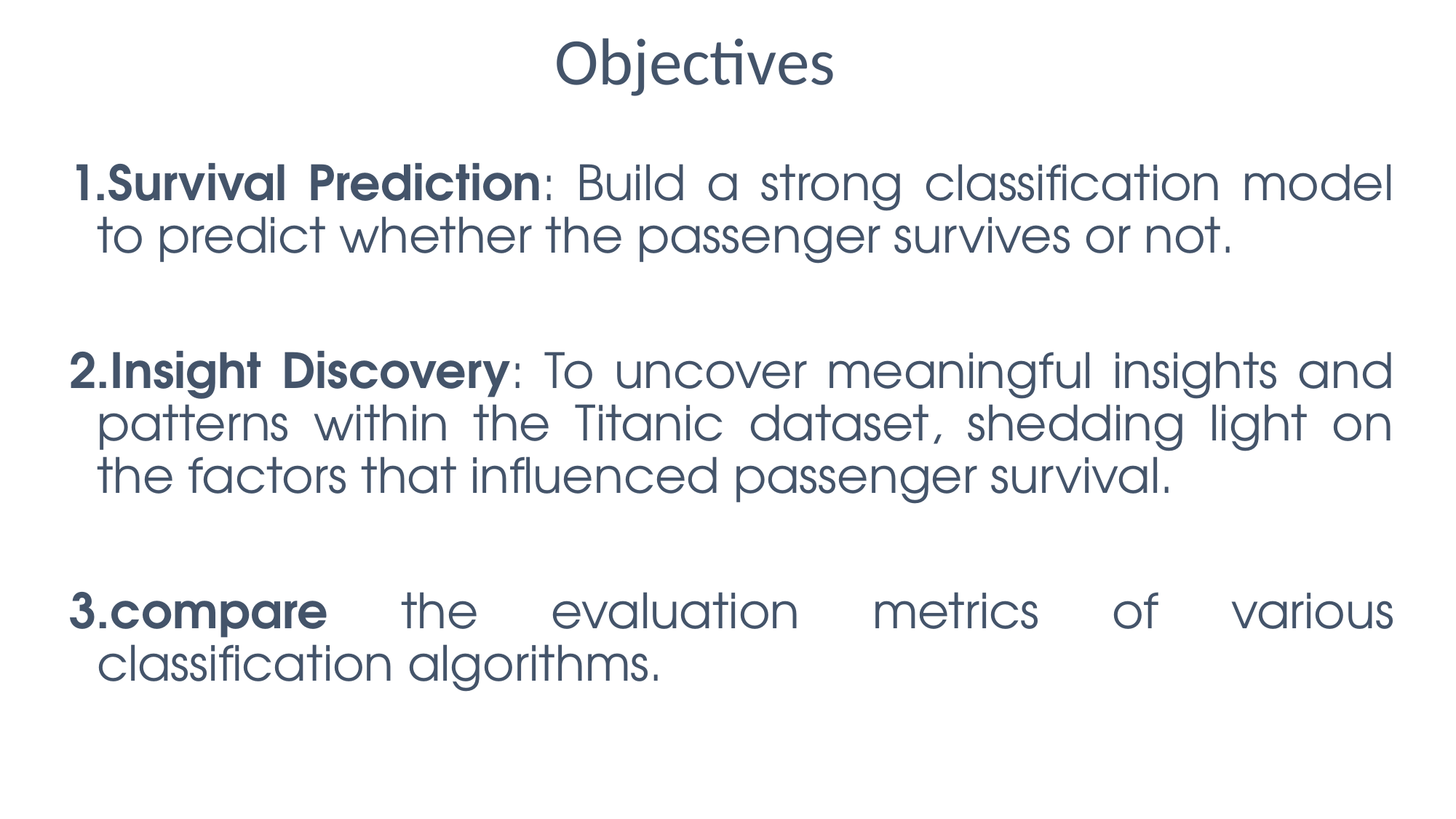

# Objectives
Survival Prediction: Build a strong classification model to predict whether the passenger survives or not.

Insight Discovery: To uncover meaningful insights and patterns within the Titanic dataset, shedding light on the factors that influenced passenger survival.

compare the evaluation metrics of various classification algorithms.